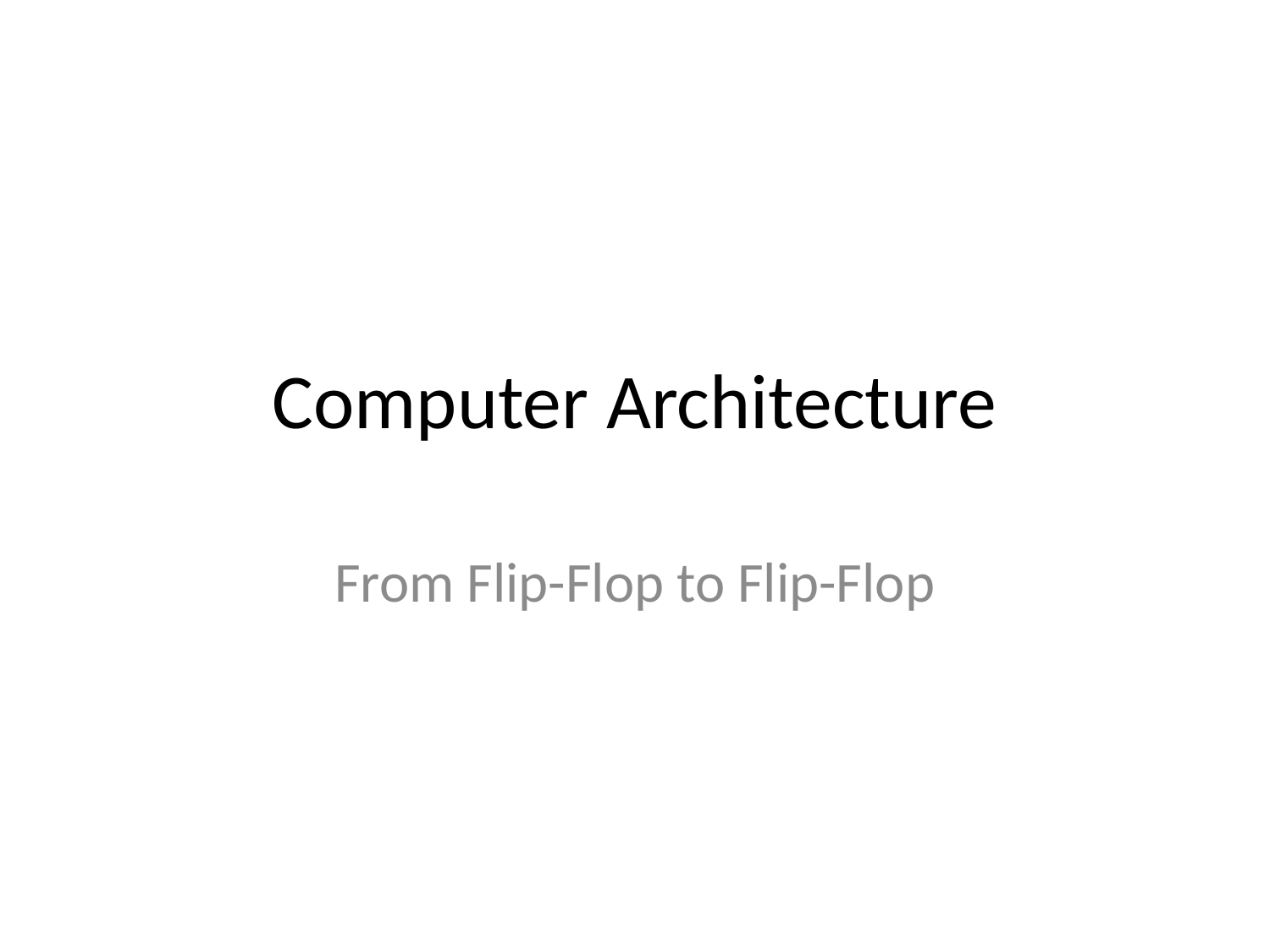

# Computer Architecture
From Flip-Flop to Flip-Flop